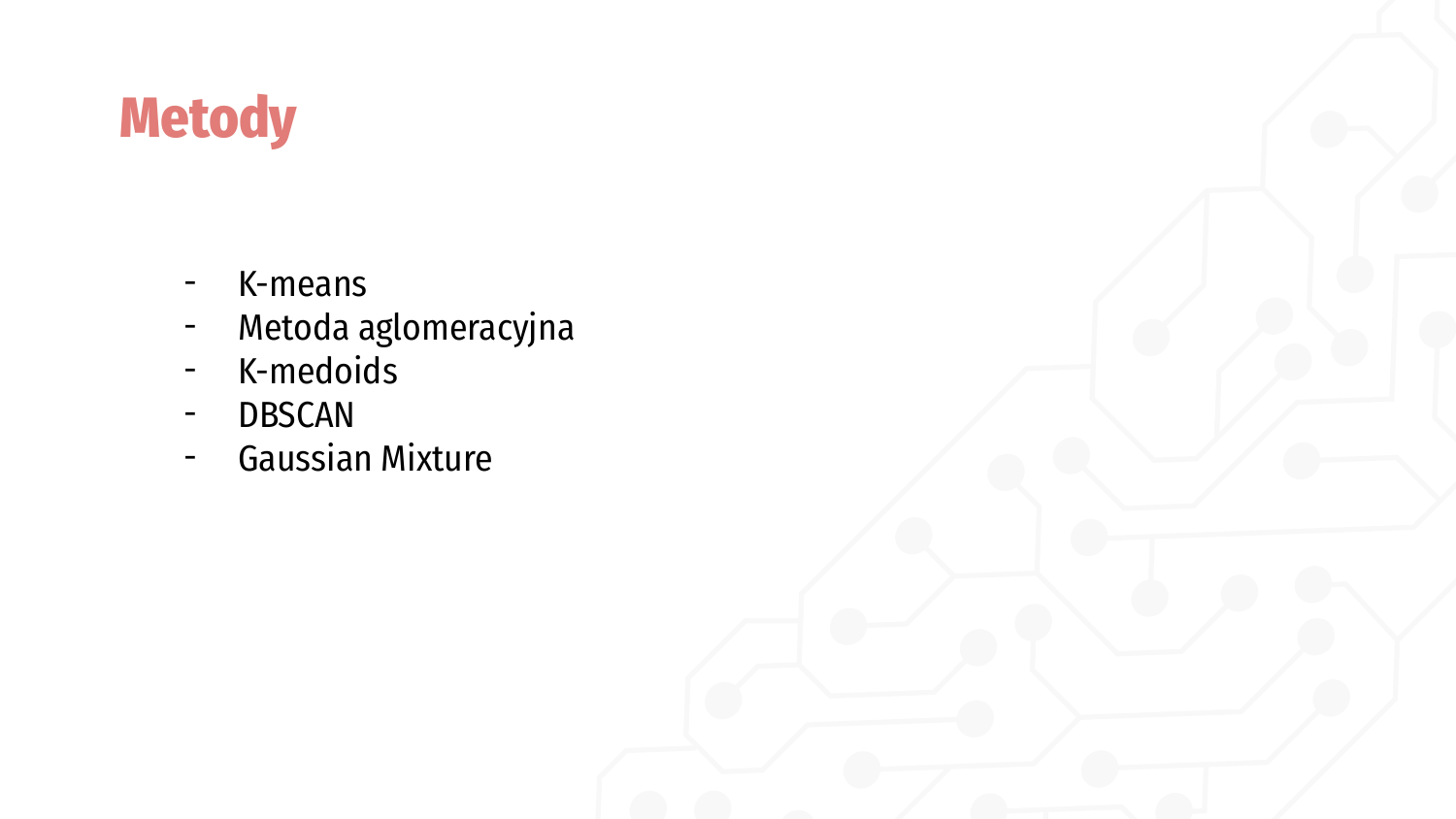

# Metody
K-means
Metoda aglomeracyjna
K-medoids
DBSCAN
Gaussian Mixture